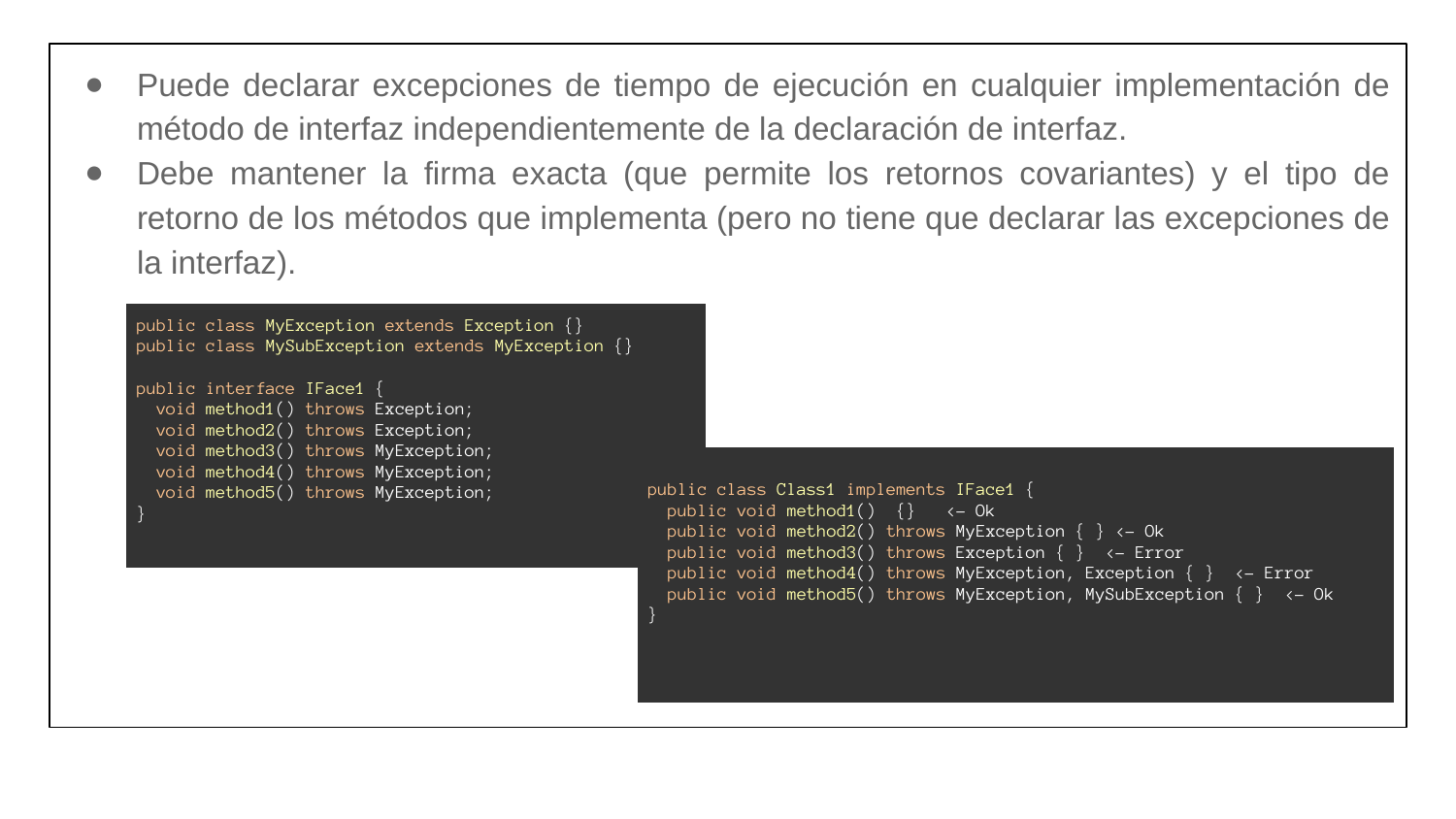

Puede declarar excepciones de tiempo de ejecución en cualquier implementación de método de interfaz independientemente de la declaración de interfaz.
Debe mantener la firma exacta (que permite los retornos covariantes) y el tipo de retorno de los métodos que implementa (pero no tiene que declarar las excepciones de la interfaz).

| public class MyException extends Exception {} public class MySubException extends MyException {} public interface IFace1 { void method1() throws Exception; void method2() throws Exception; void method3() throws MyException; void method4() throws MyException; void method5() throws MyException; } |
| --- |
| public class Class1 implements IFace1 { public void method1() {} <- Ok public void method2() throws MyException { } <- Ok public void method3() throws Exception { } <- Error public void method4() throws MyException, Exception { } <- Error public void method5() throws MyException, MySubException { } <- Ok } |
| --- |